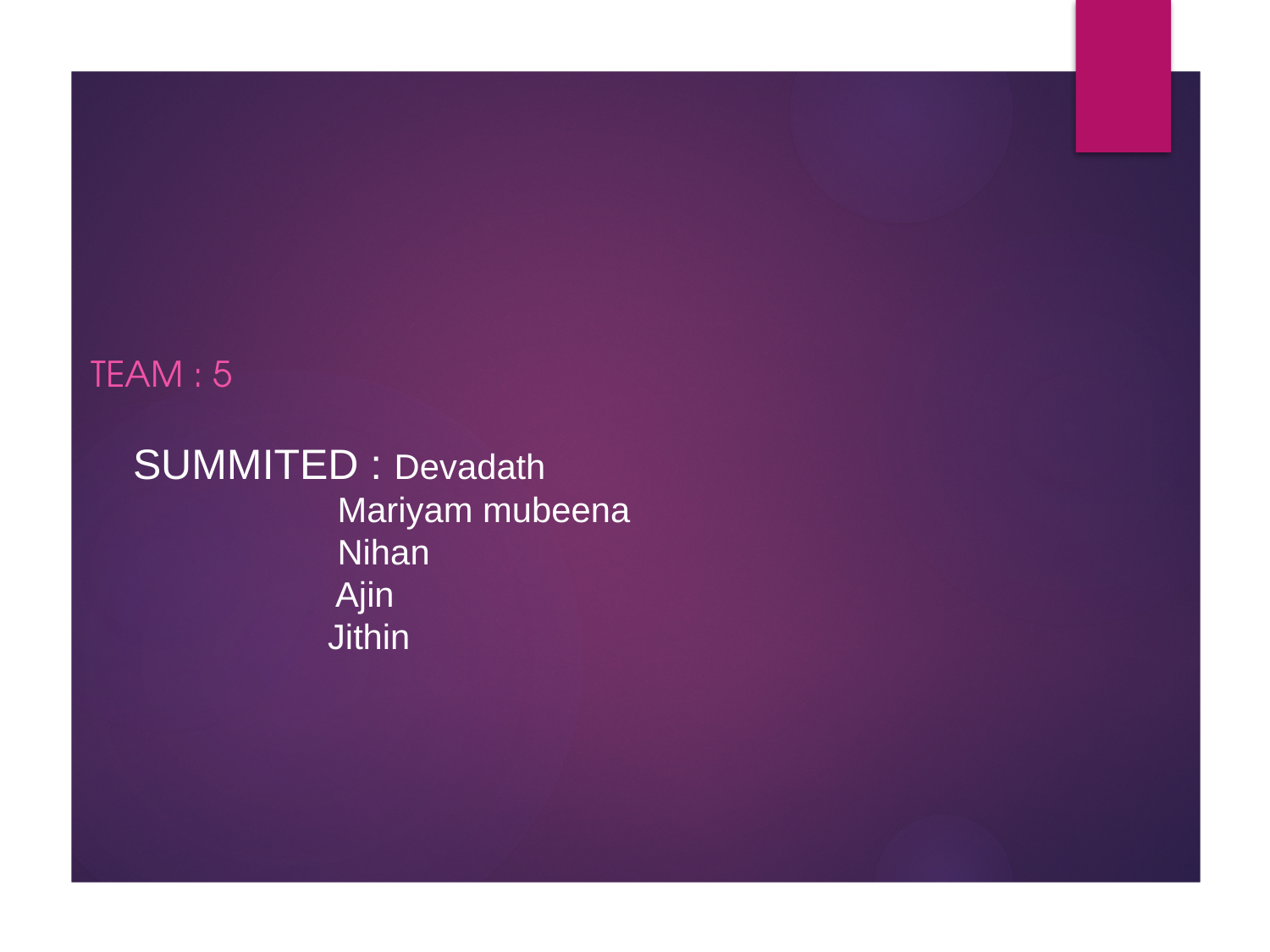

TEAM : 5
# SUMMITED : Devadath Mariyam mubeena Nihan Ajin Jithin